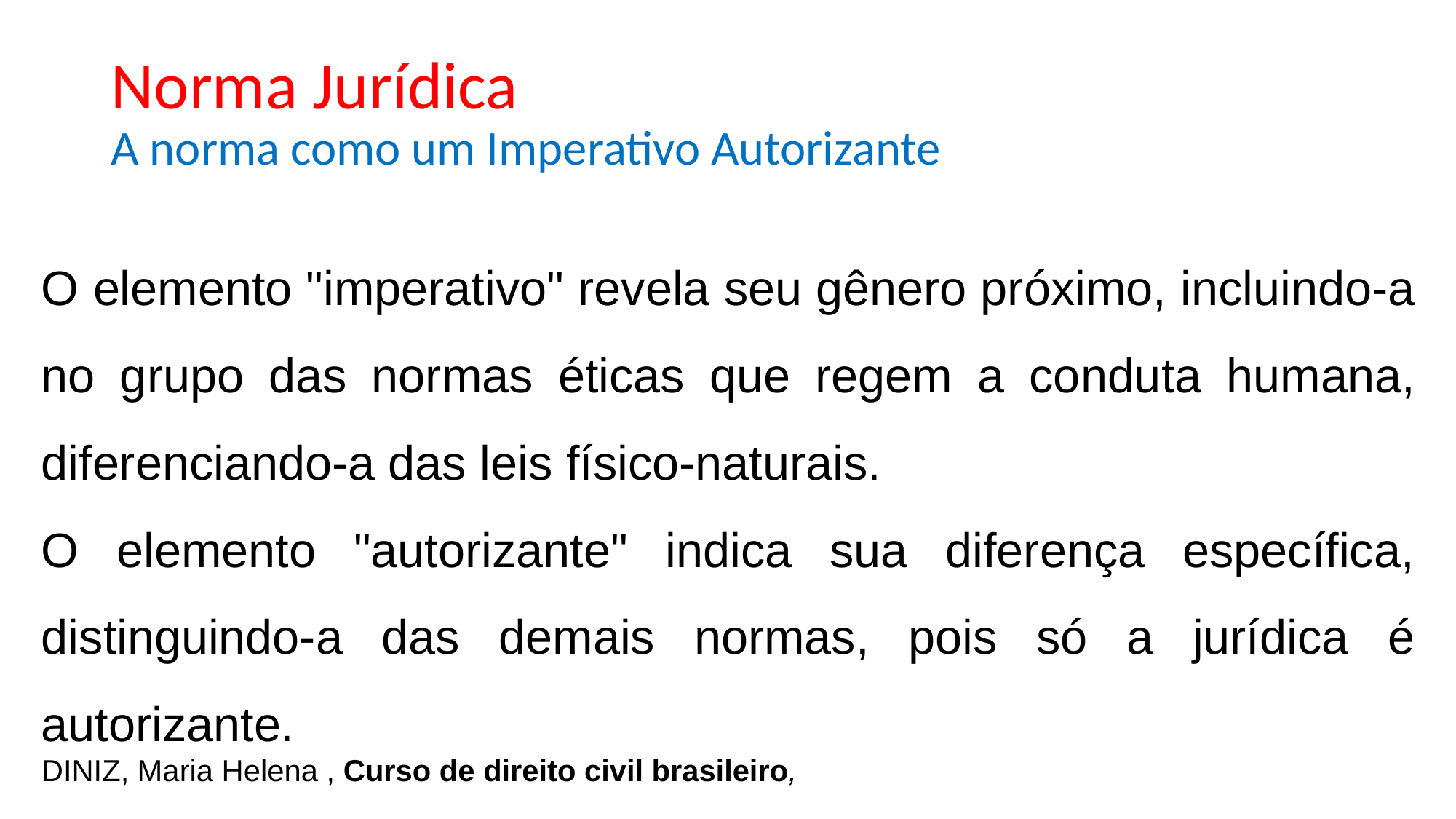

# Norma Jurídica A norma como um Imperativo Autorizante
O elemento "imperativo" revela seu gênero próximo, incluindo-a no grupo das normas éticas que regem a conduta humana, diferenciando-a das leis físico-naturais.
O elemento "autorizante" indica sua diferença específica, distinguindo-a das demais normas, pois só a jurídica é autorizante.
DINIZ, Maria Helena , Curso de direito civil brasileiro,